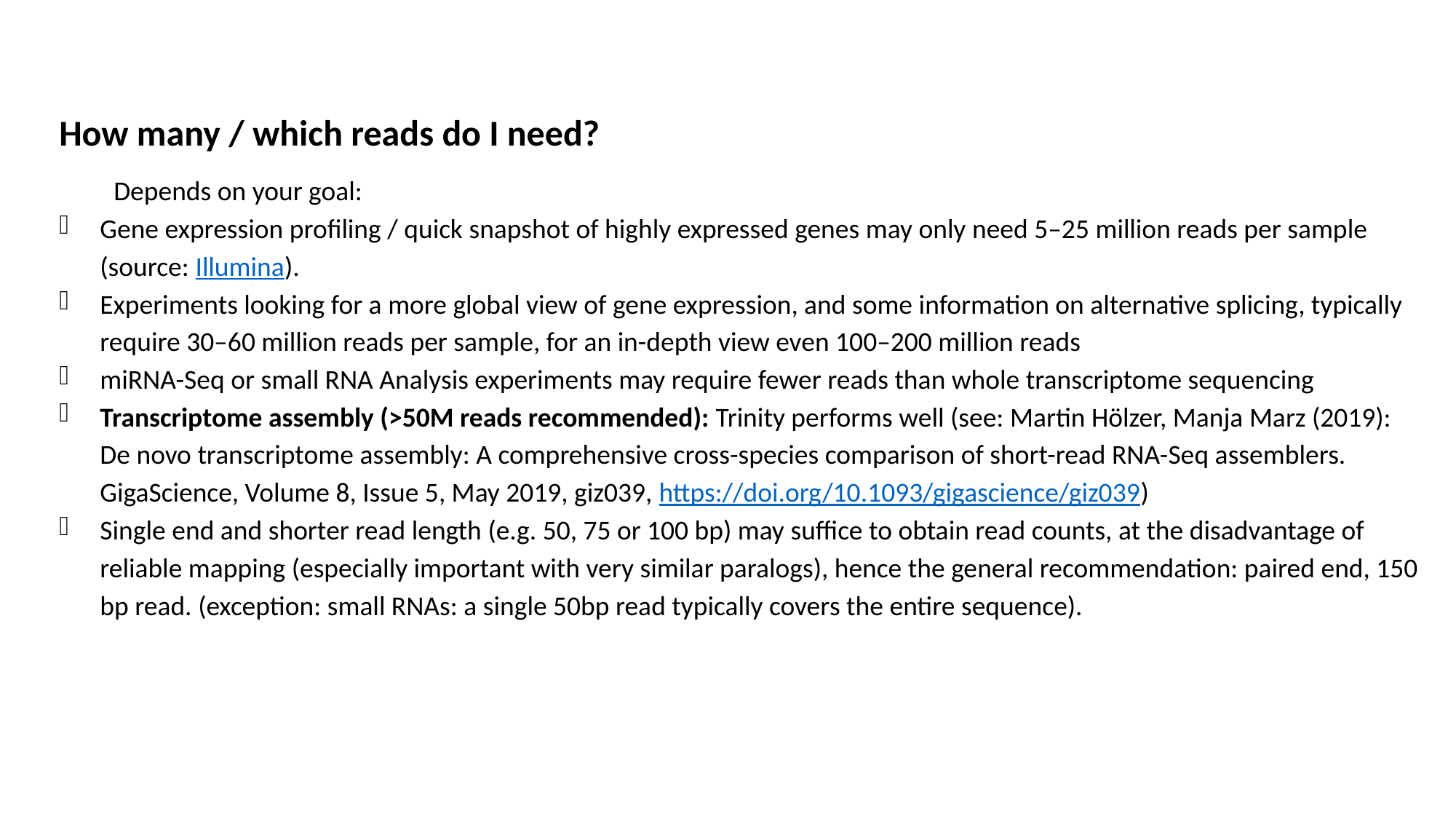

How many / which reads do I need?
Depends on your goal:
Gene expression profiling / quick snapshot of highly expressed genes may only need 5–25 million reads per sample (source: Illumina).
Experiments looking for a more global view of gene expression, and some information on alternative splicing, typically require 30–60 million reads per sample, for an in-depth view even 100–200 million reads
miRNA-Seq or small RNA Analysis experiments may require fewer reads than whole transcriptome sequencing
Transcriptome assembly (>50M reads recommended): Trinity performs well (see: Martin Hölzer, Manja Marz (2019): De novo transcriptome assembly: A comprehensive cross-species comparison of short-read RNA-Seq assemblers. GigaScience, Volume 8, Issue 5, May 2019, giz039, https://doi.org/10.1093/gigascience/giz039)
Single end and shorter read length (e.g. 50, 75 or 100 bp) may suffice to obtain read counts, at the disadvantage of reliable mapping (especially important with very similar paralogs), hence the general recommendation: paired end, 150 bp read. (exception: small RNAs: a single 50bp read typically covers the entire sequence).